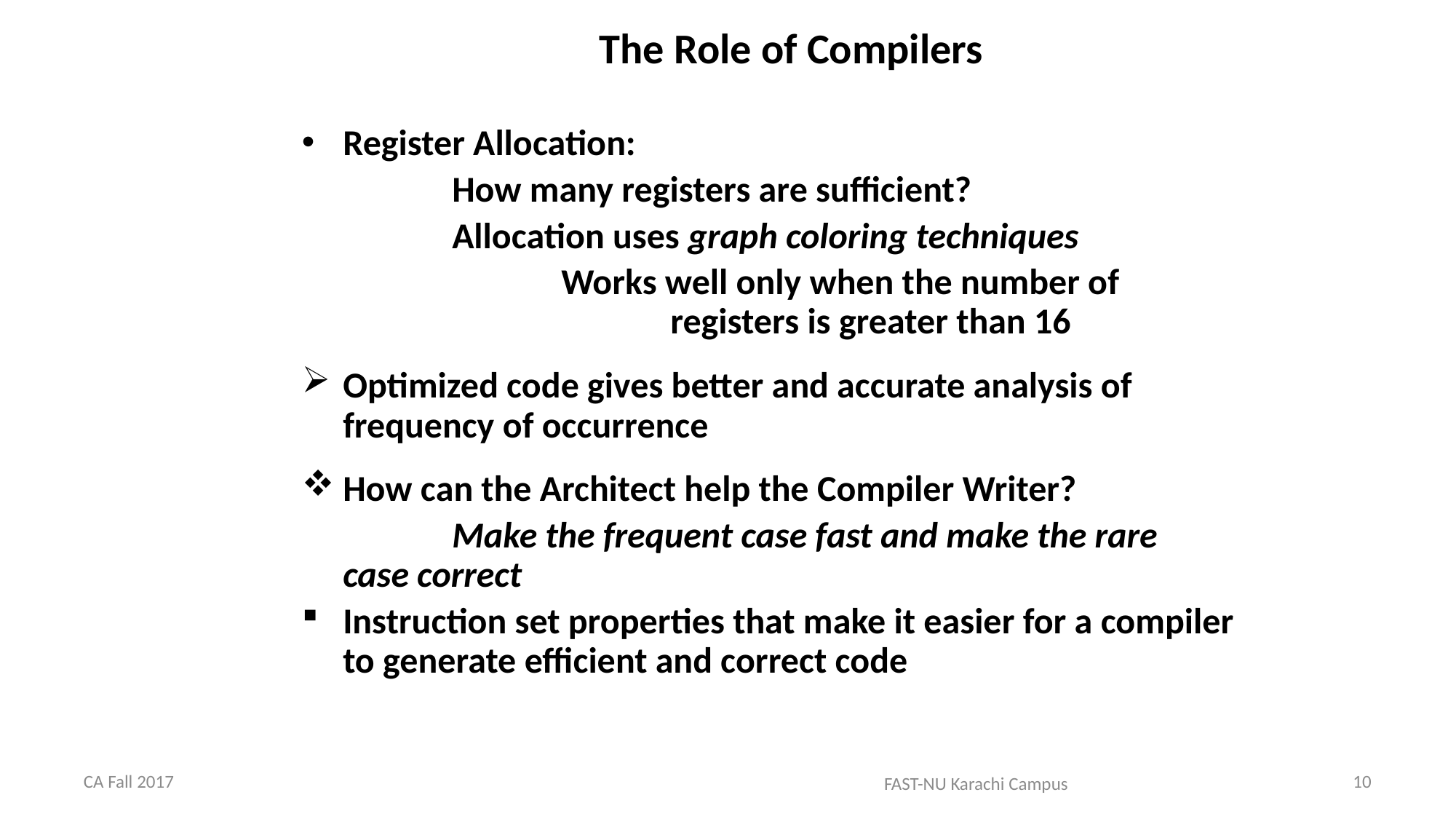

# The Role of Compilers
Register Allocation:
		How many registers are sufficient?
		Allocation uses graph coloring techniques
			Works well only when the number of 				registers is greater than 16

Optimized code gives better and accurate analysis of frequency of occurrence

How can the Architect help the Compiler Writer?
		Make the frequent case fast and make the rare 	case correct
Instruction set properties that make it easier for a compiler to generate efficient and correct code
FAST-NU Karachi Campus
CA Fall 2017
10